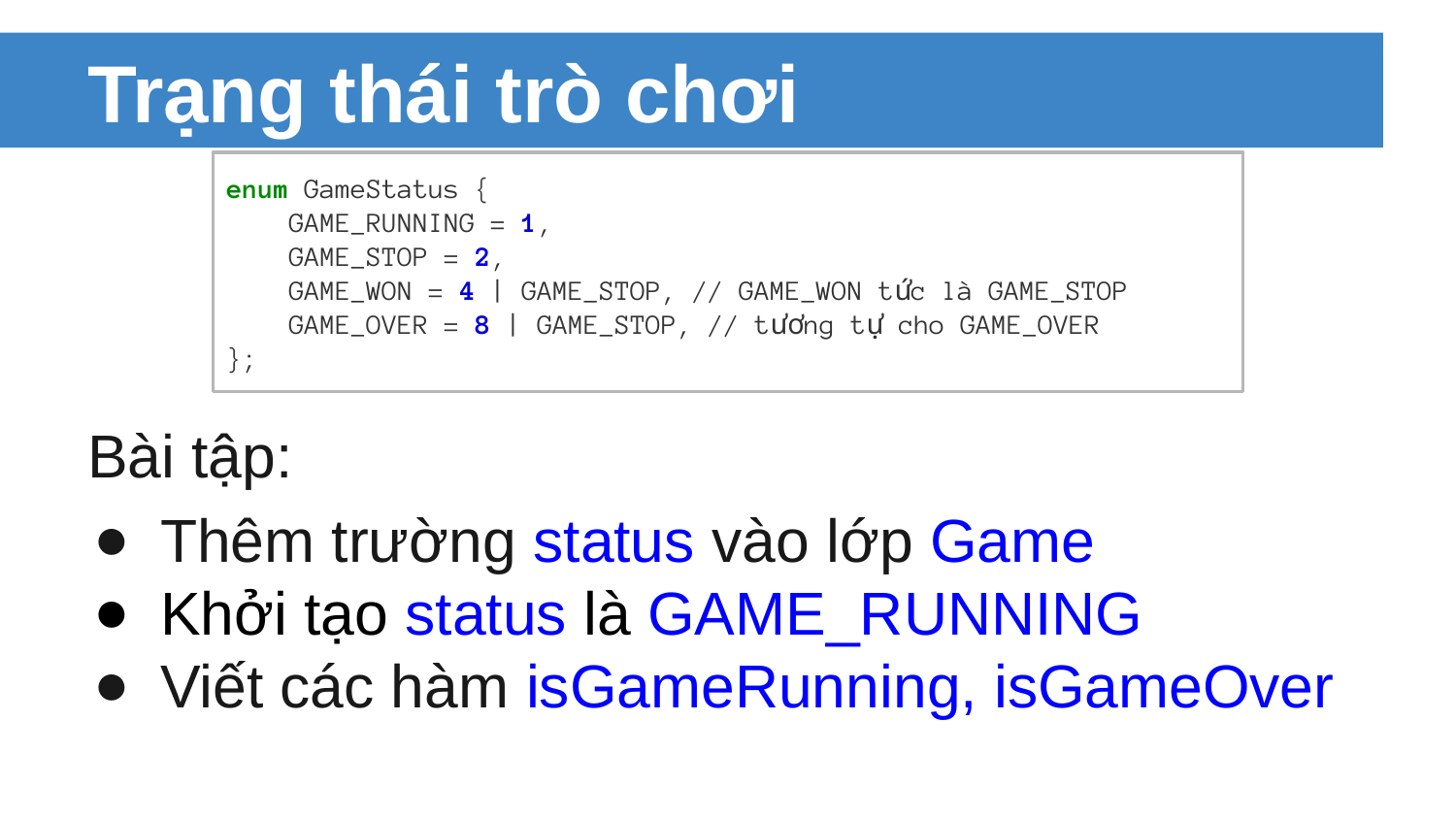

# Trạng thái trò chơi

Bài tập:
Thêm trường status vào lớp Game
Khởi tạo status là GAME_RUNNING
Viết các hàm isGameRunning, isGameOver
enum GameStatus {
    GAME_RUNNING = 1,
    GAME_STOP = 2,
    GAME_WON = 4 | GAME_STOP, // GAME_WON tức là GAME_STOP
    GAME_OVER = 8 | GAME_STOP, // tương tự cho GAME_OVER
};